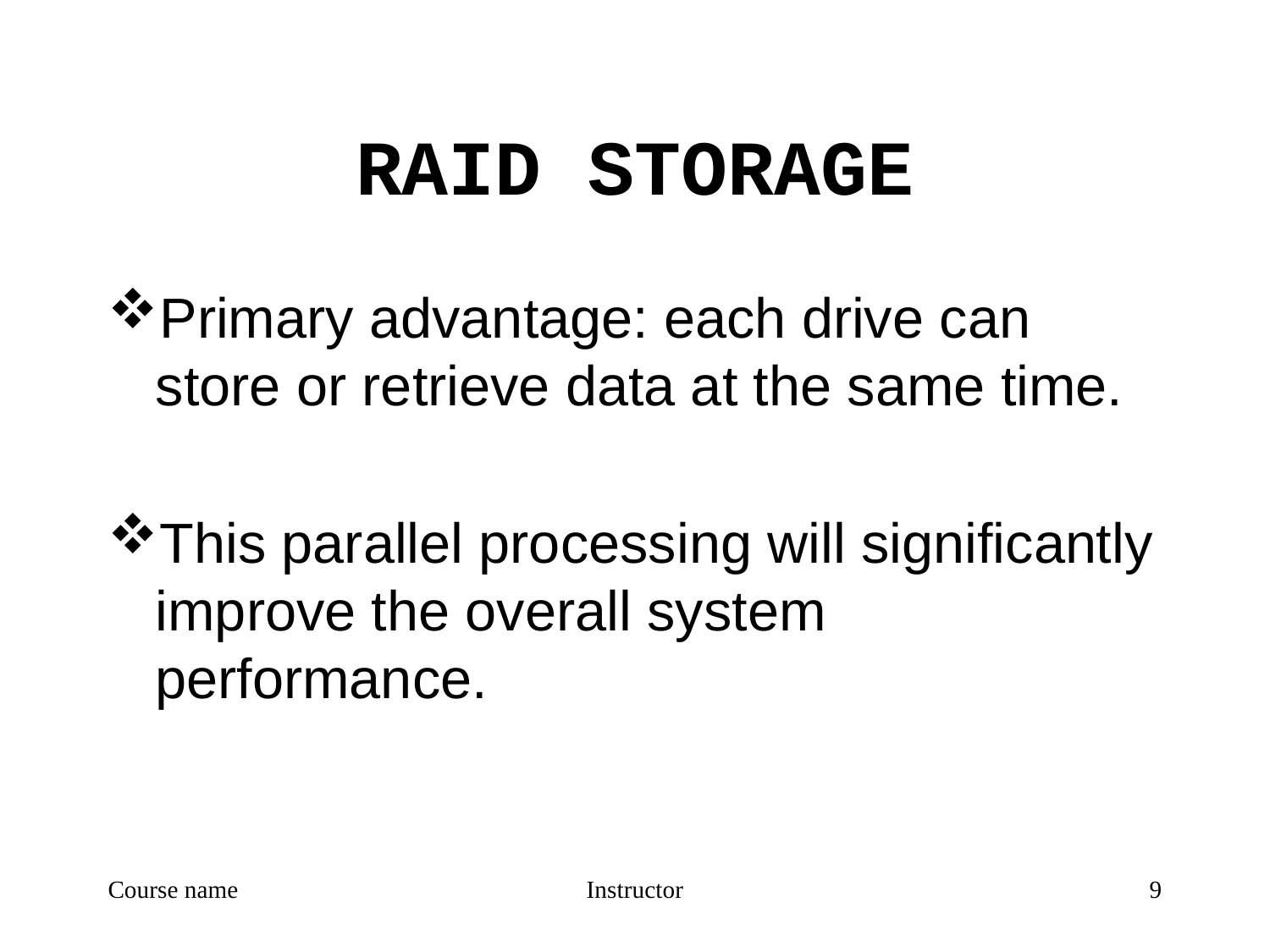

# RAID STORAGE
Primary advantage: each drive can  store or retrieve data at the same time.

This parallel processing will significantly improve the overall system performance.

Course name
Instructor
9